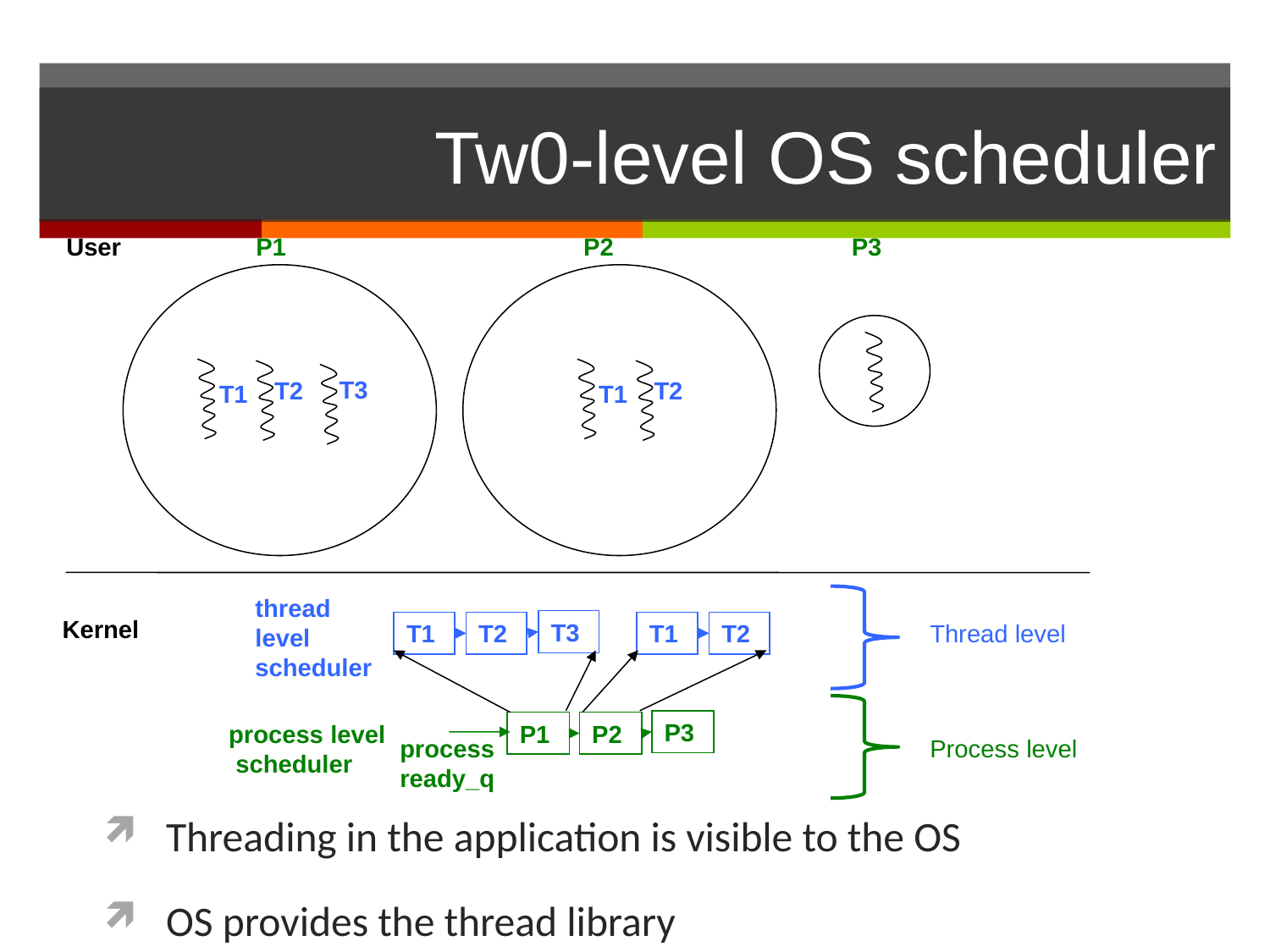

# Tw0-level OS scheduler
User
P1
P2
P3

T3
T2
T2
T1
T1

thread level  scheduler

Kernel
T3
T1
T2
T1
T2
Thread level

P3
process level  scheduler
P1
P2
process
ready_q
Process level

Threading in the application is visible to the OS
OS provides the thread library